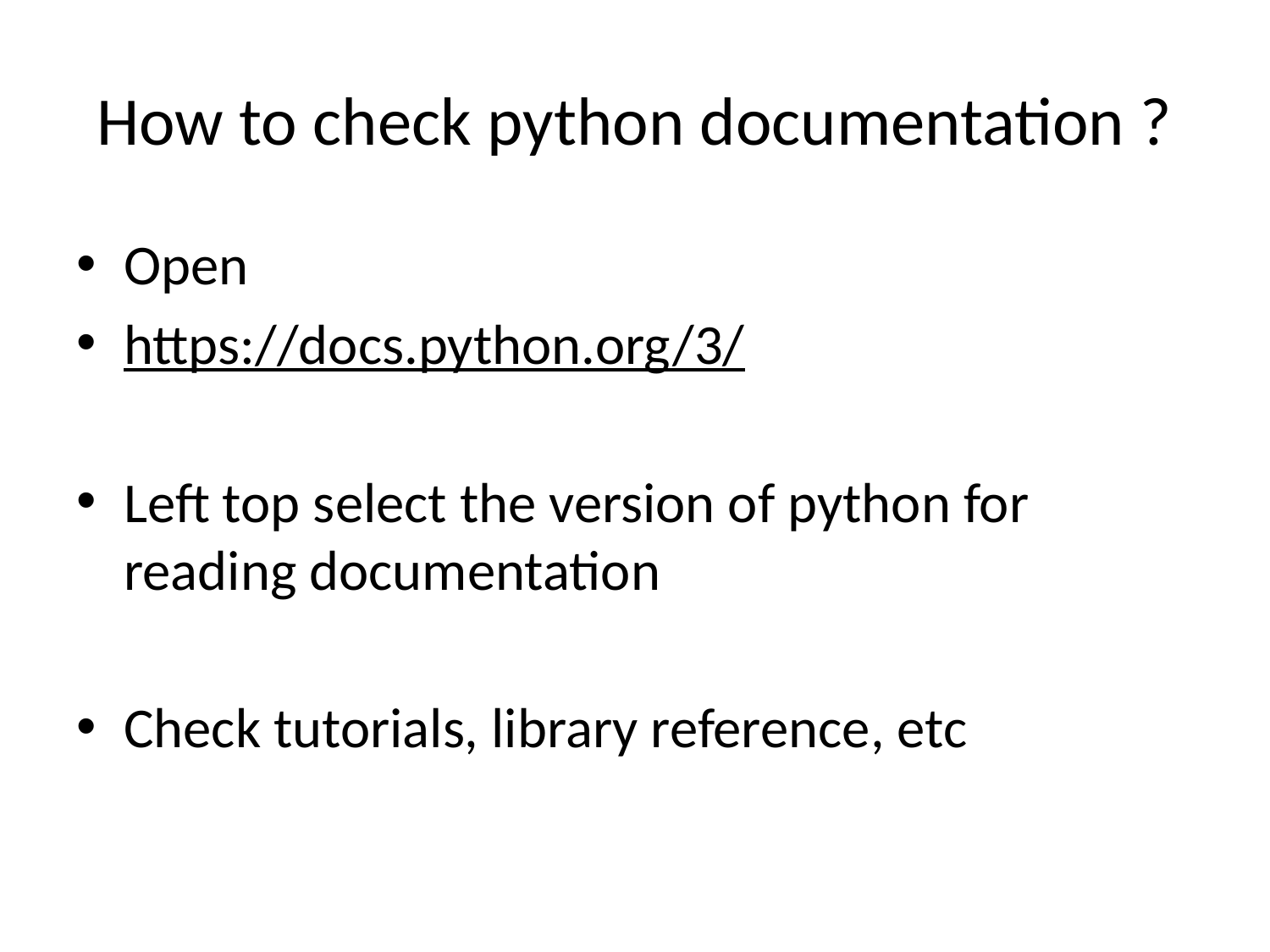

# How to check python documentation ?
Open
https://docs.python.org/3/

Left top select the version of python for reading documentation

Check tutorials, library reference, etc